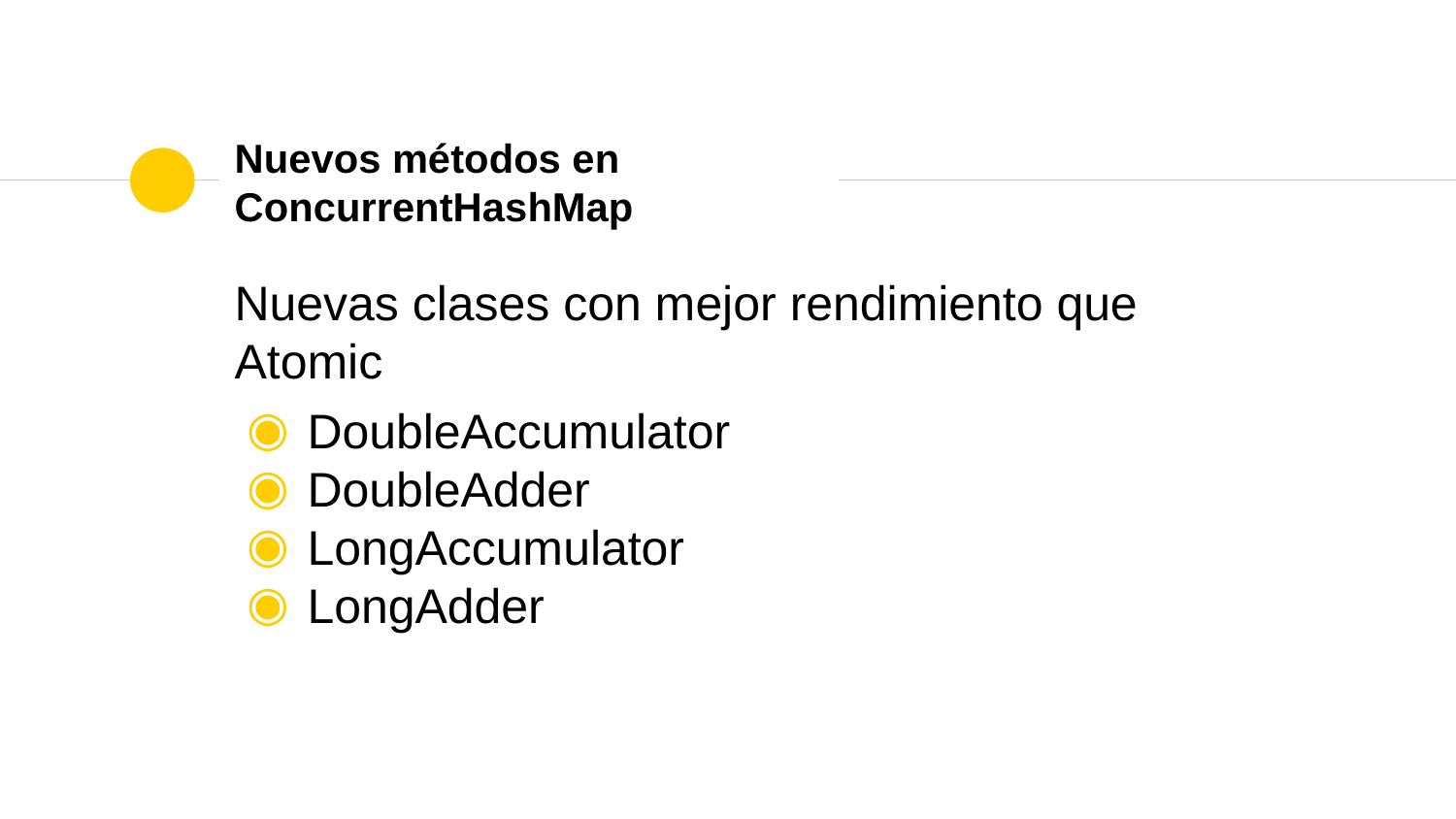

# Nuevos métodos en ConcurrentHashMap
Nuevas clases con mejor rendimiento que Atomic
DoubleAccumulator
DoubleAdder
LongAccumulator
LongAdder